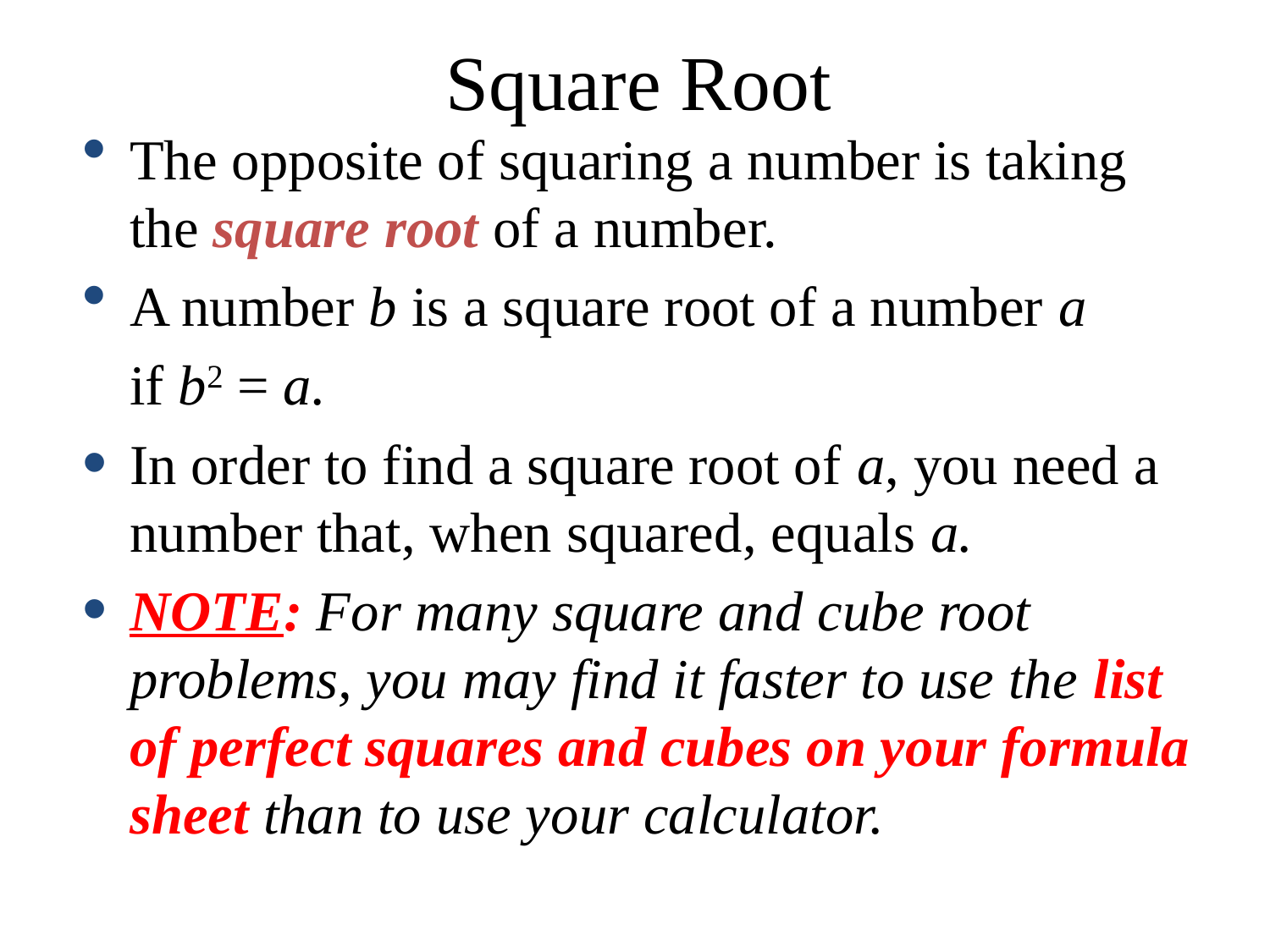

# Square Root
The opposite of squaring a number is taking the square root of a number.
A number b is a square root of a number a
	if b2 = a.
In order to find a square root of a, you need a number that, when squared, equals a.
NOTE: For many square and cube root problems, you may find it faster to use the list of perfect squares and cubes on your formula sheet than to use your calculator.